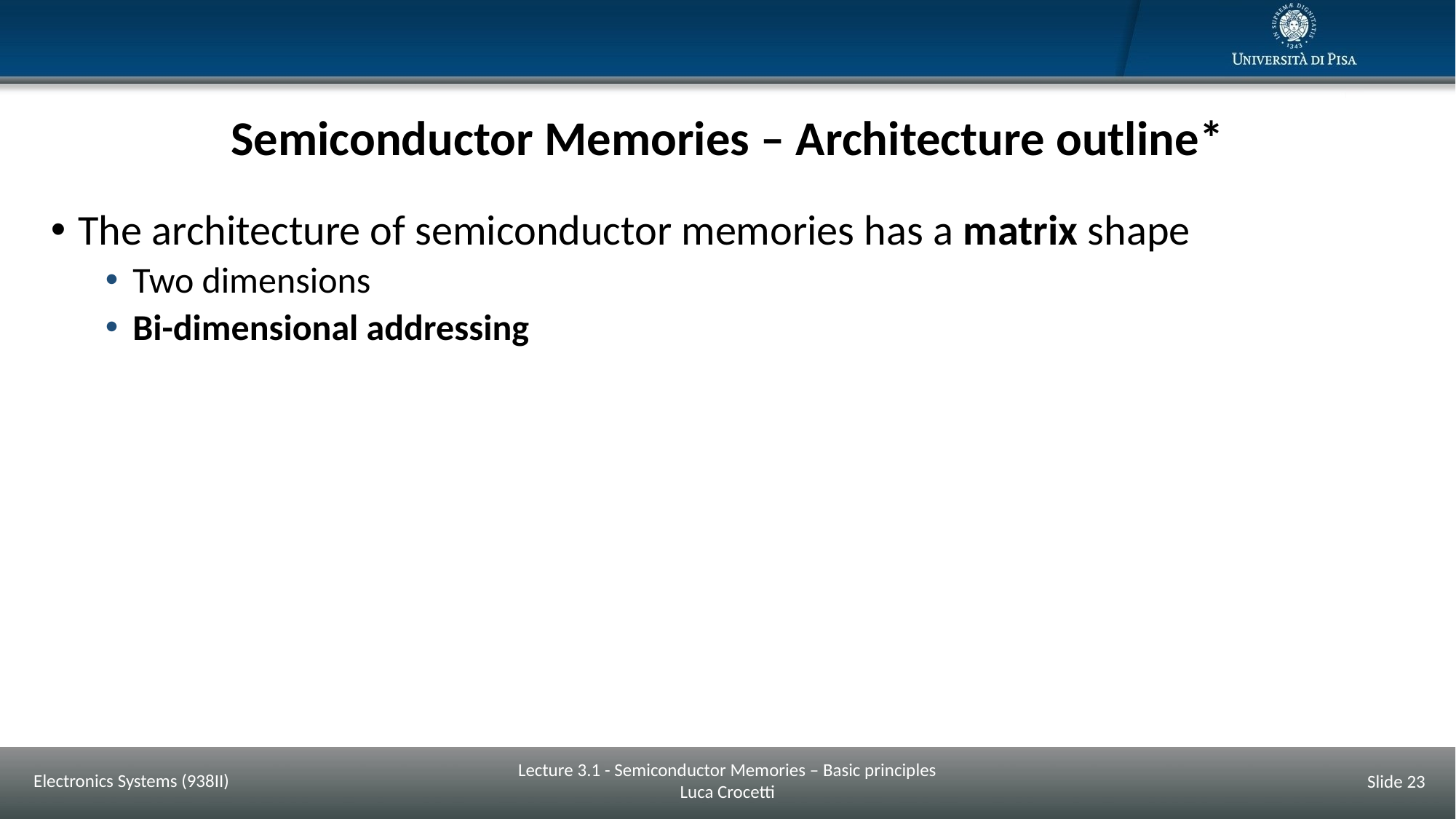

# Semiconductor Memories – Architecture outline*
The architecture of semiconductor memories has a matrix shape
Two dimensions
Bi-dimensional addressing